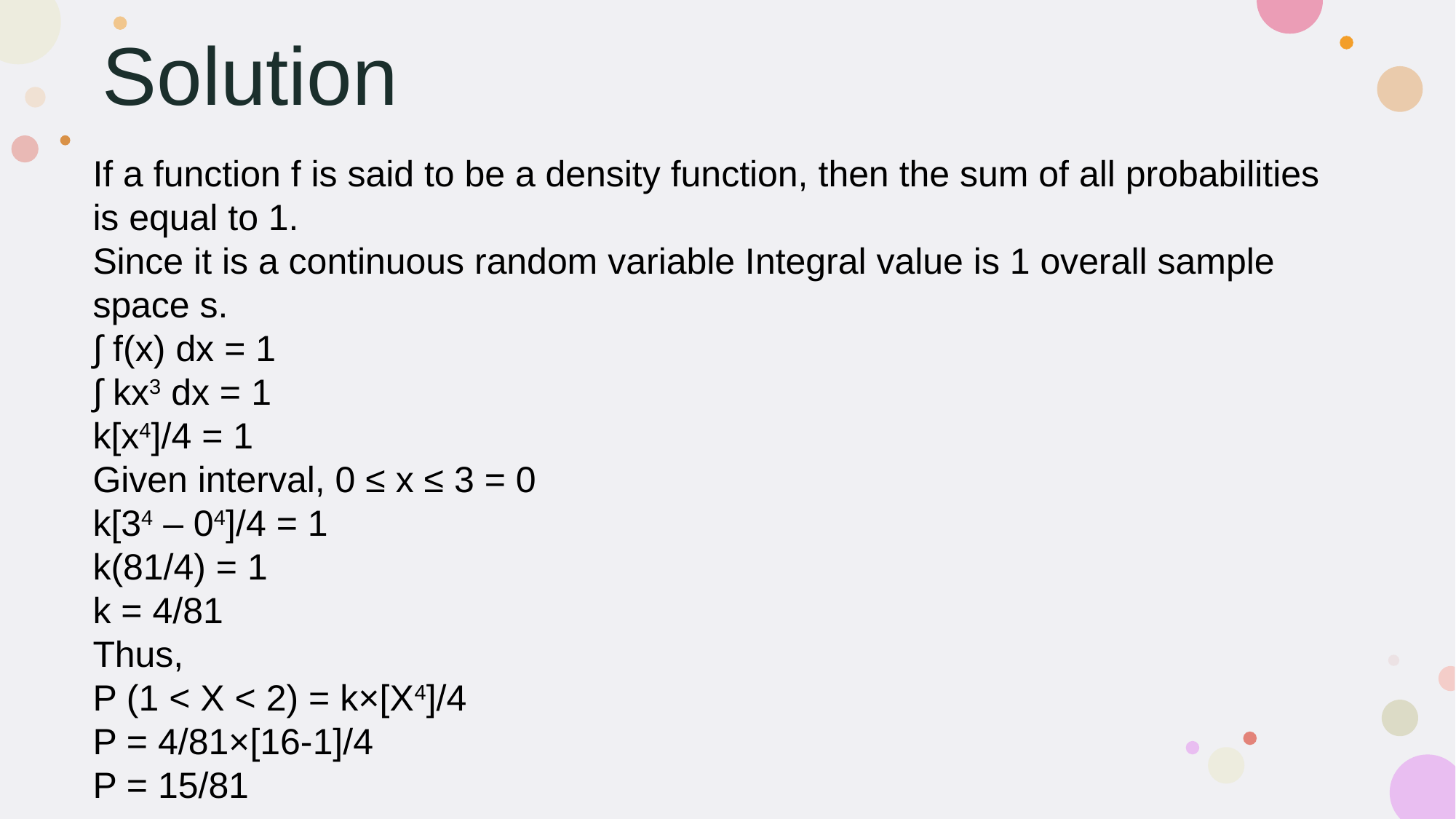

# Solution
If a function f is said to be a density function, then the sum of all probabilities is equal to 1.
Since it is a continuous random variable Integral value is 1 overall sample space s.
∫ f(x) dx = 1
∫ kx3 dx = 1
k[x4]/4 = 1
Given interval, 0 ≤ x ≤ 3 = 0
k[34 – 04]/4 = 1
k(81/4) = 1
k = 4/81
Thus,
P (1 < X < 2) = k×[X4]/4
P = 4/81×[16-1]/4
P = 15/81